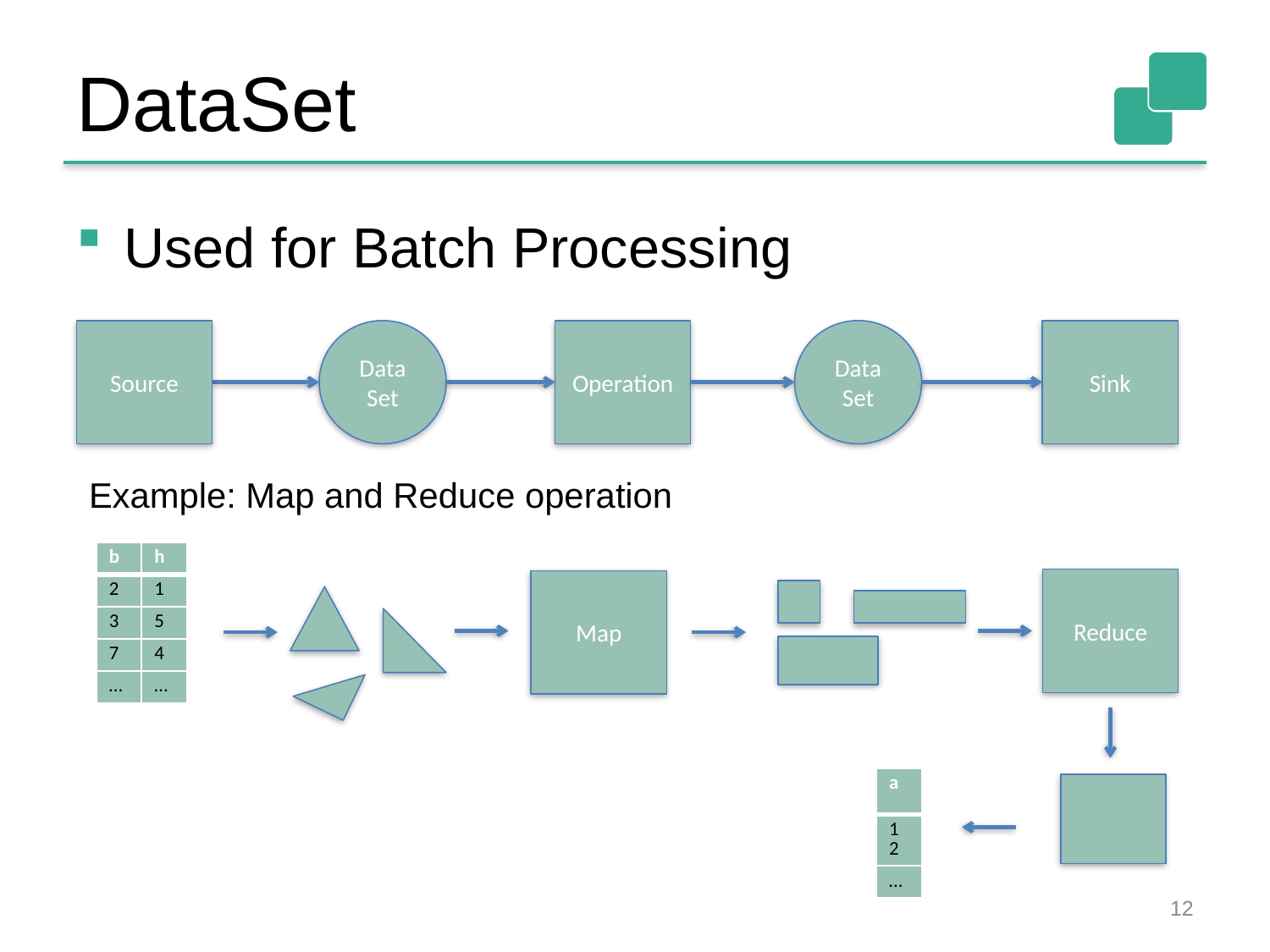

# DataSet
Used for Batch Processing

Source
Data Set
Operation
Data Set
Sink
Example: Map and Reduce operation
| b | h |
| --- | --- |
| 2 | 1 |
| 3 | 5 |
| 7 | 4 |
| … | … |
Reduce
Map

| a |
| --- |
| 12 |
| … |

12